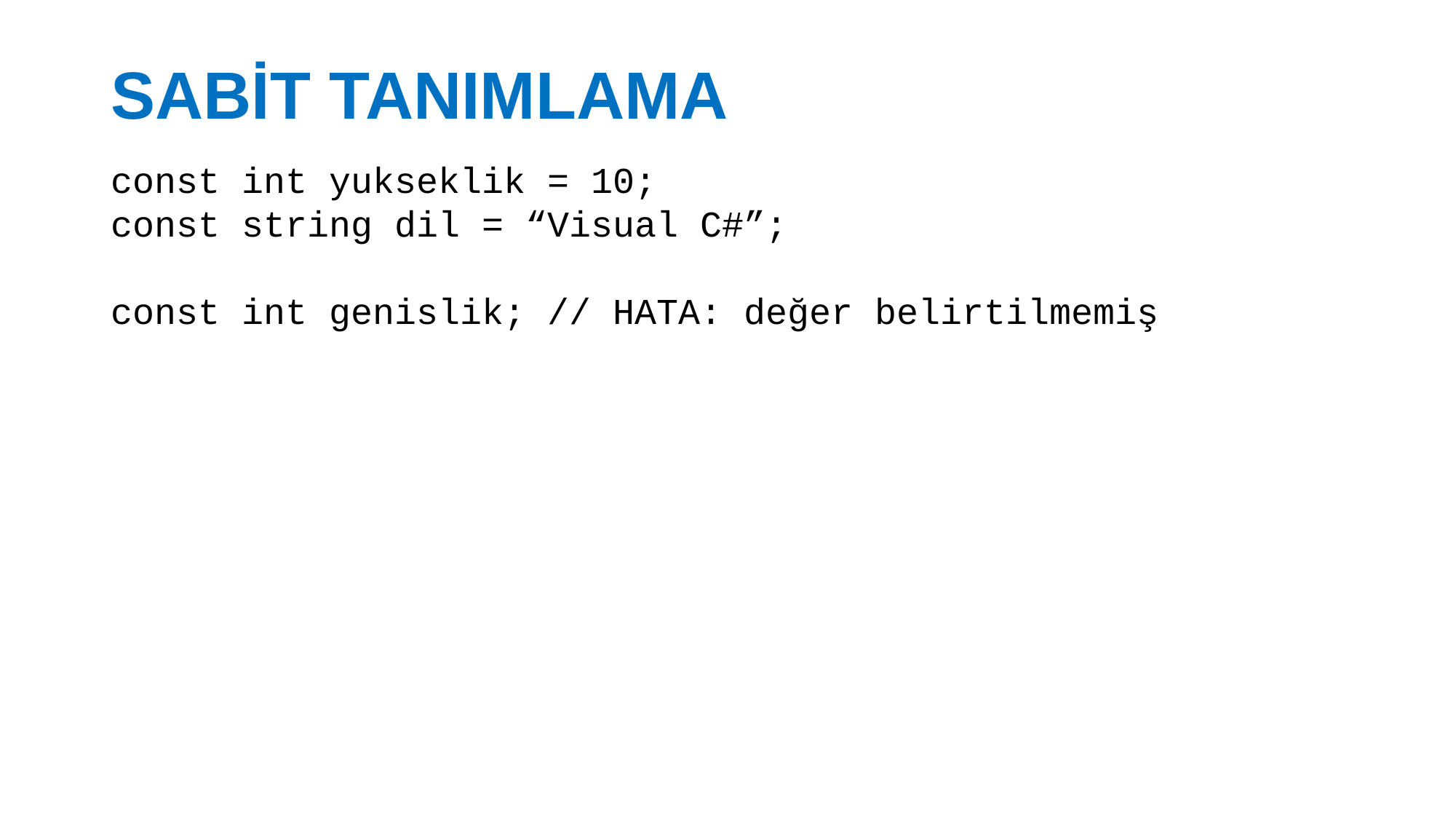

# SABİT TANIMLAMA
const int yukseklik = 10;
const string dil = “Visual C#”;

const int genislik; // HATA: değer belirtilmemiş
13.2.2018
4